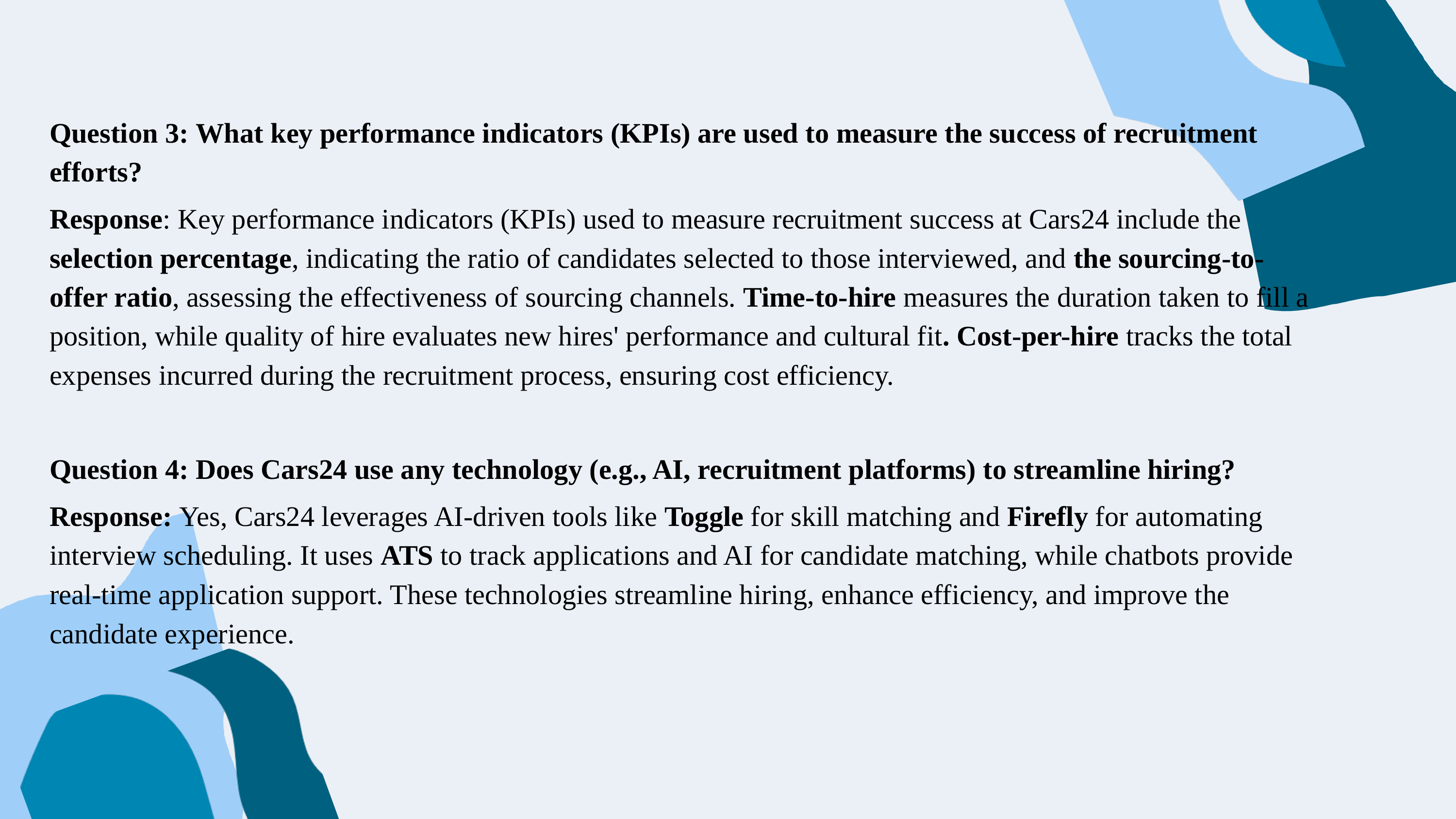

Question 3: What key performance indicators (KPIs) are used to measure the success of recruitment efforts?
Response: Key performance indicators (KPIs) used to measure recruitment success at Cars24 include the selection percentage, indicating the ratio of candidates selected to those interviewed, and the sourcing-to-offer ratio, assessing the effectiveness of sourcing channels. Time-to-hire measures the duration taken to fill a position, while quality of hire evaluates new hires' performance and cultural fit. Cost-per-hire tracks the total expenses incurred during the recruitment process, ensuring cost efficiency.

Question 4: Does Cars24 use any technology (e.g., AI, recruitment platforms) to streamline hiring?
Response: Yes, Cars24 leverages AI-driven tools like Toggle for skill matching and Firefly for automating interview scheduling. It uses ATS to track applications and AI for candidate matching, while chatbots provide real-time application support. These technologies streamline hiring, enhance efficiency, and improve the candidate experience.